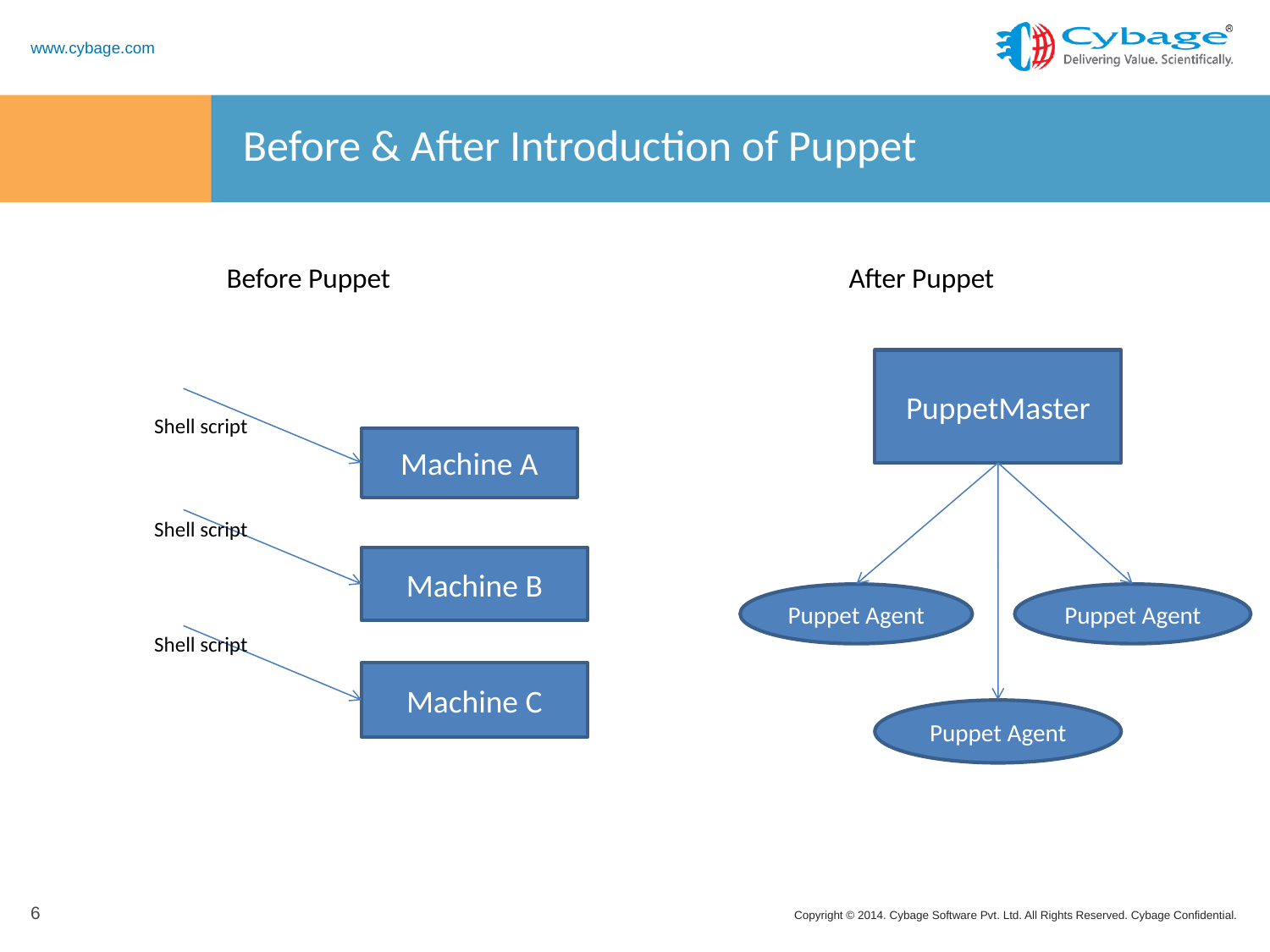

# Before & After Introduction of Puppet
Before Puppet
After Puppet
PuppetMaster
Shell script
Machine A
Shell script
Machine B
Puppet Agent
Puppet Agent
Shell script
Machine C
Puppet Agent
6